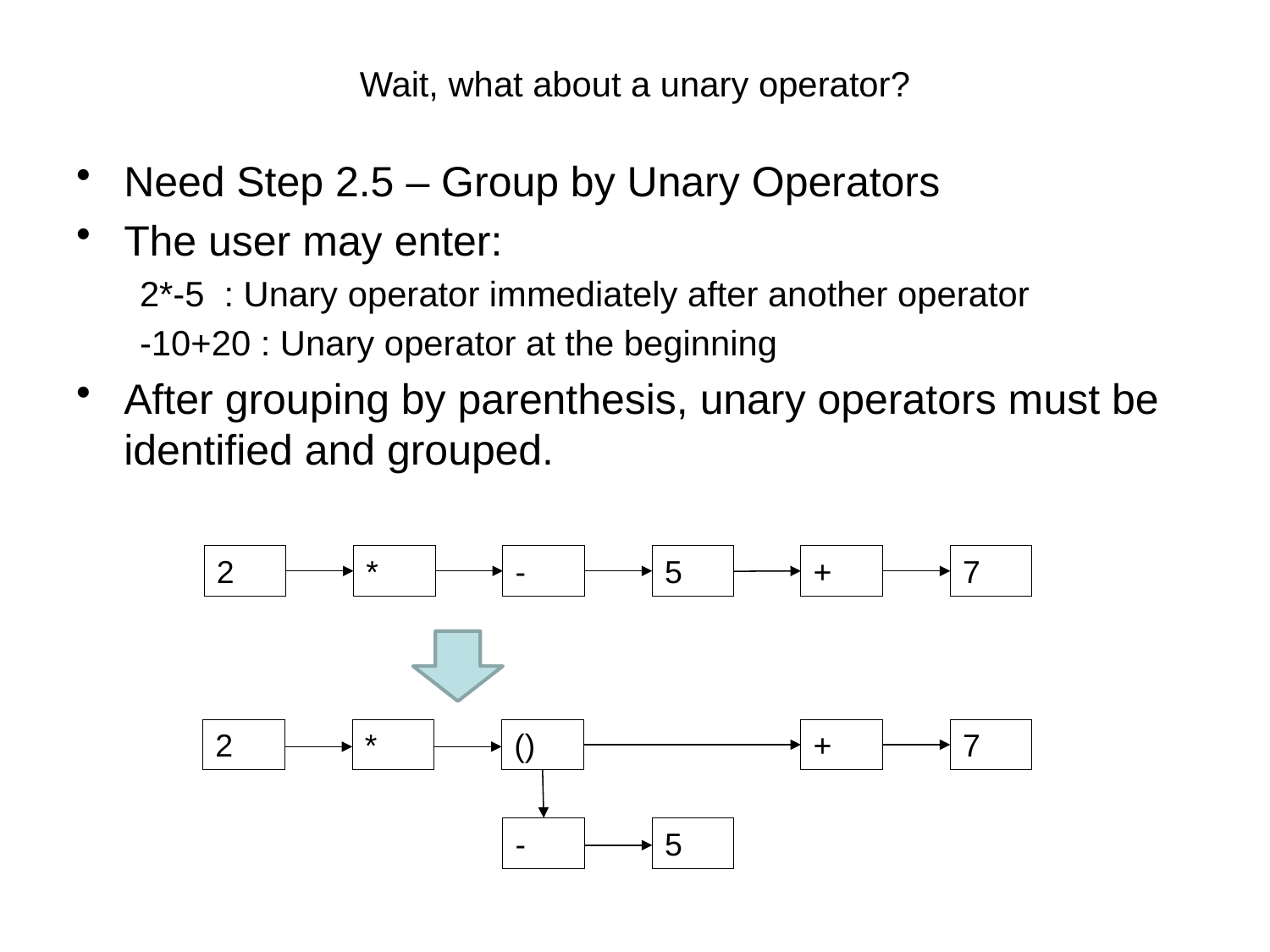

# Wait, what about a unary operator?
Need Step 2.5 – Group by Unary Operators
The user may enter:
2*-5  : Unary operator immediately after another operator
-10+20 : Unary operator at the beginning
After grouping by parenthesis, unary operators must be identified and grouped.

2
*
-
5
+
7

2
*
()
+
7
-
5